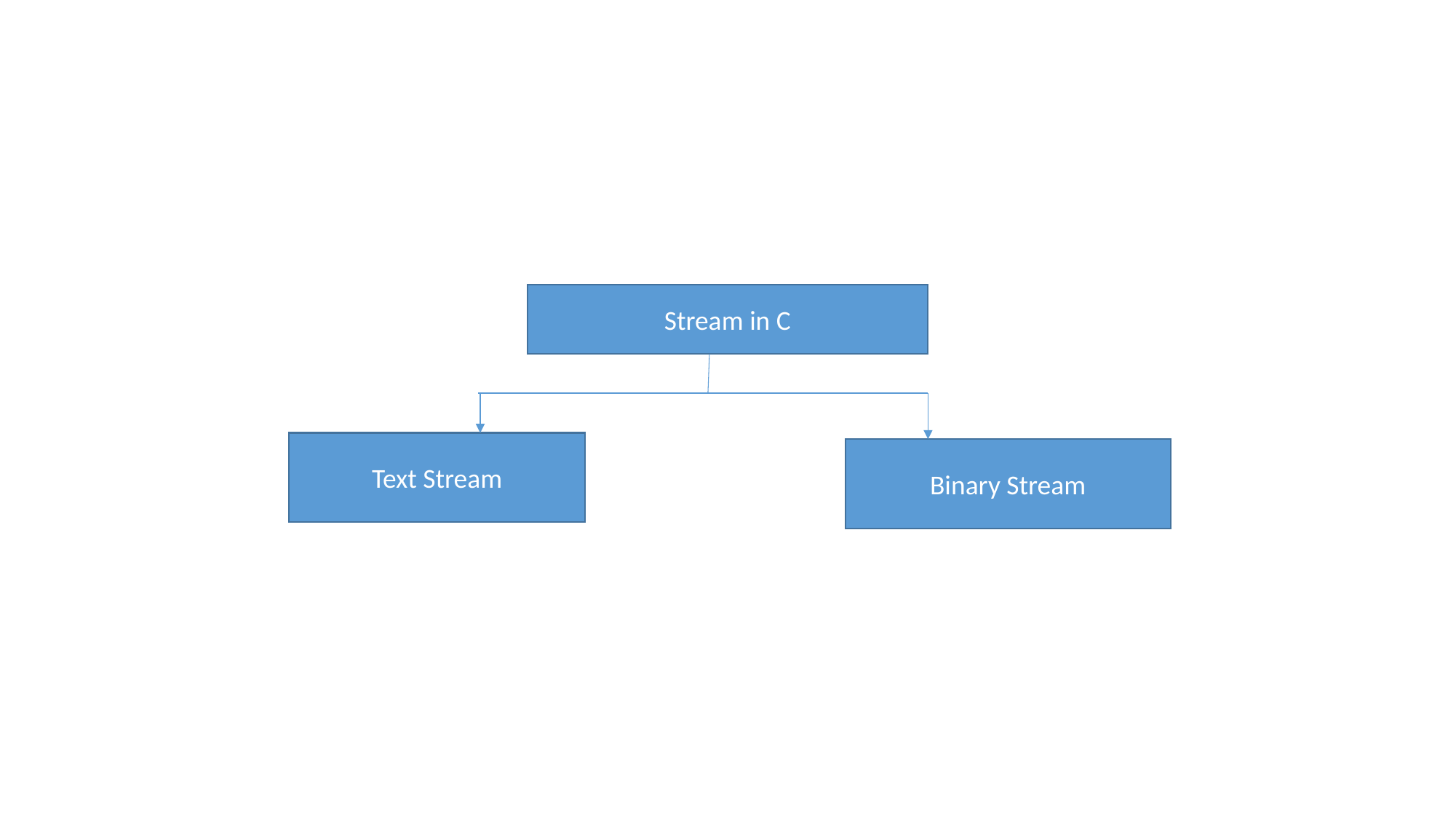

Stream in C
Text Stream
Binary Stream